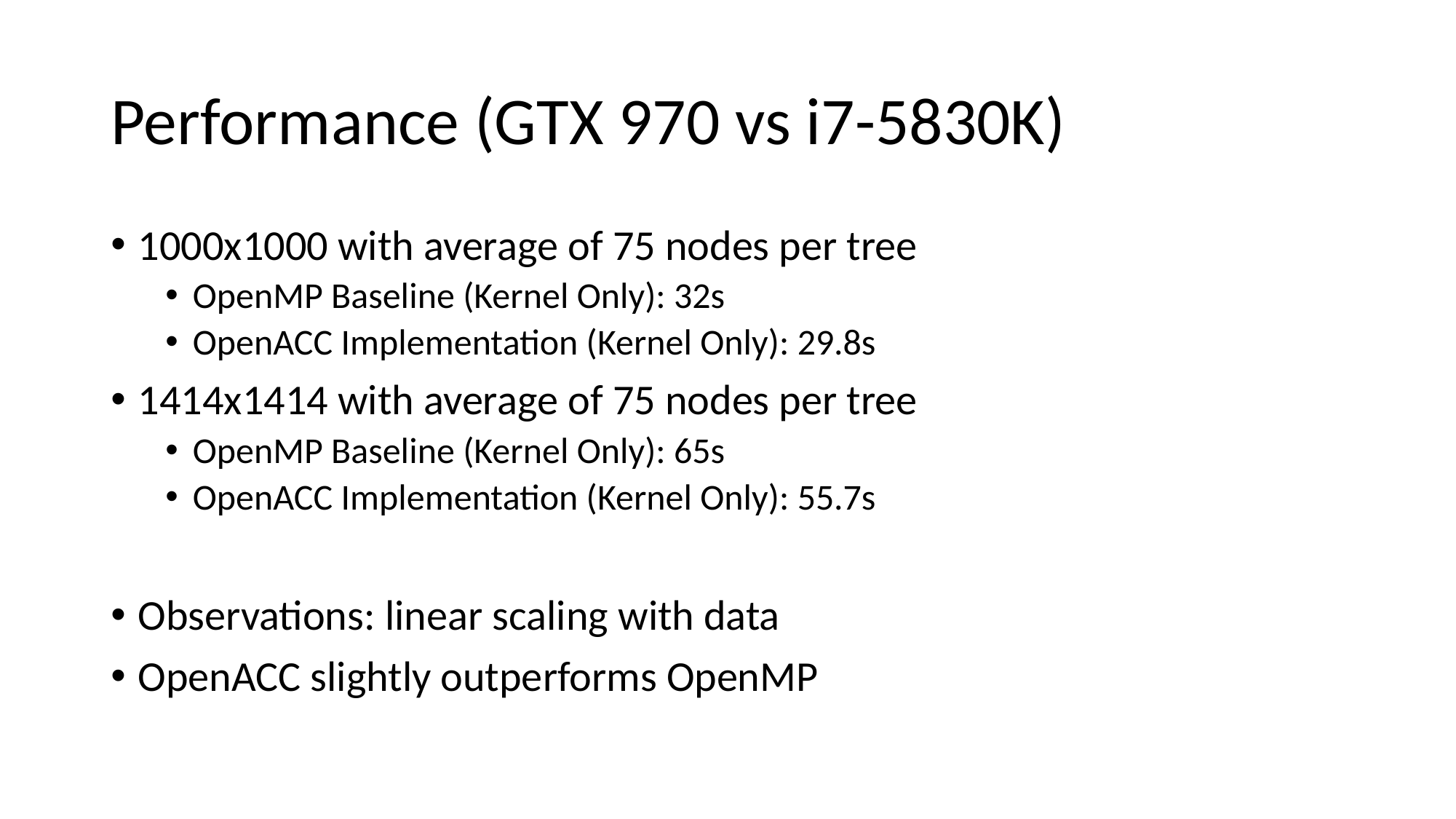

# Performance (GTX 970 vs i7-5830K)
1000x1000 with average of 75 nodes per tree
OpenMP Baseline (Kernel Only): 32s
OpenACC Implementation (Kernel Only): 29.8s
1414x1414 with average of 75 nodes per tree
OpenMP Baseline (Kernel Only): 65s
OpenACC Implementation (Kernel Only): 55.7s

Observations: linear scaling with data
OpenACC slightly outperforms OpenMP